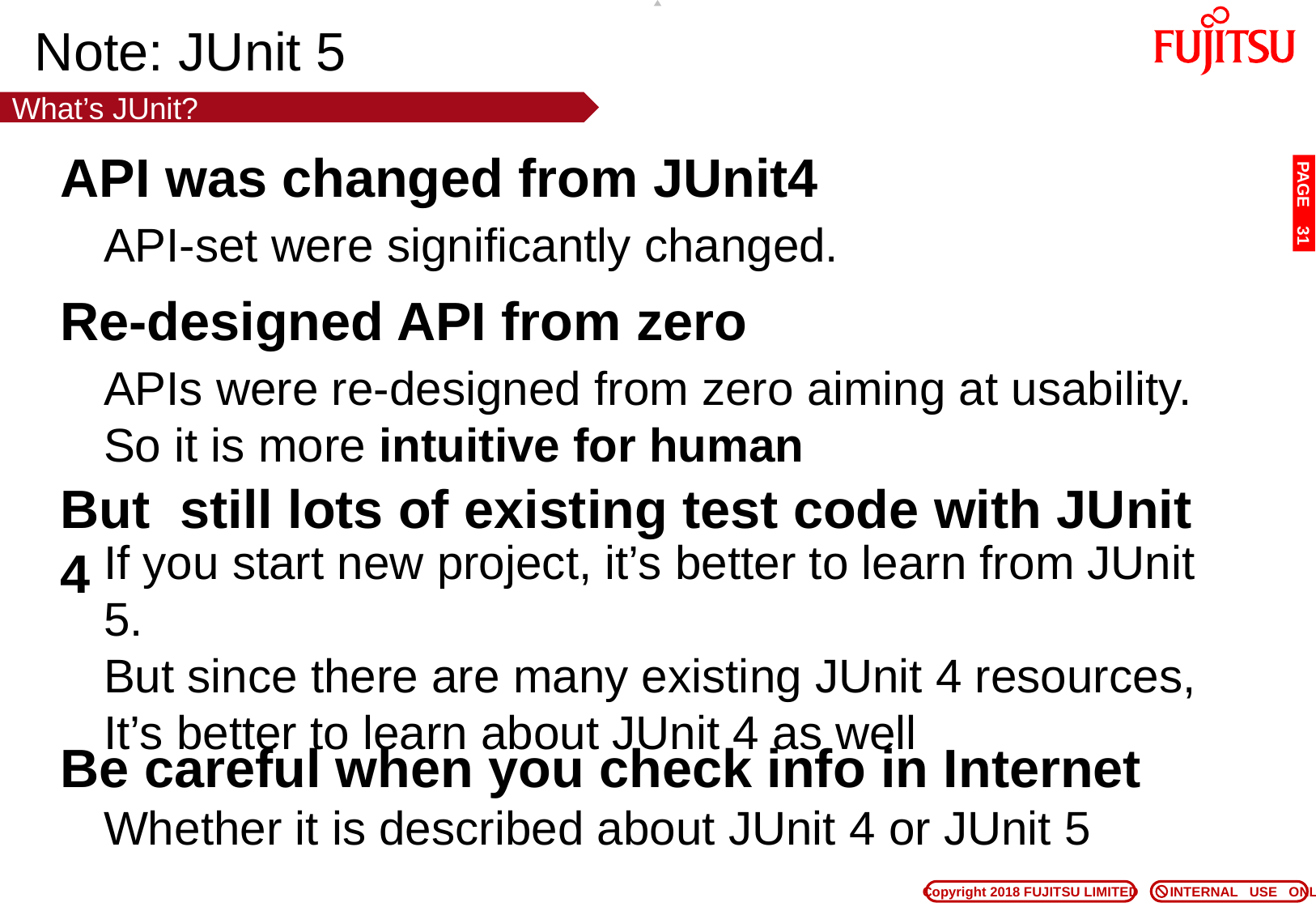

# Note: JUnit 5
What’s JUnit?
API was changed from JUnit4
PAGE    31
API-set were significantly changed.
Re-designed API from zero
APIs were re-designed from zero aiming at usability.
So it is more intuitive for human
But  still lots of existing test code with JUnit 4
If you start new project, it’s better to learn from JUnit 5.
But since there are many existing JUnit 4 resources,
It’s better to learn about JUnit 4 as well
Be careful when you check info in Internet
Whether it is described about JUnit 4 or JUnit 5